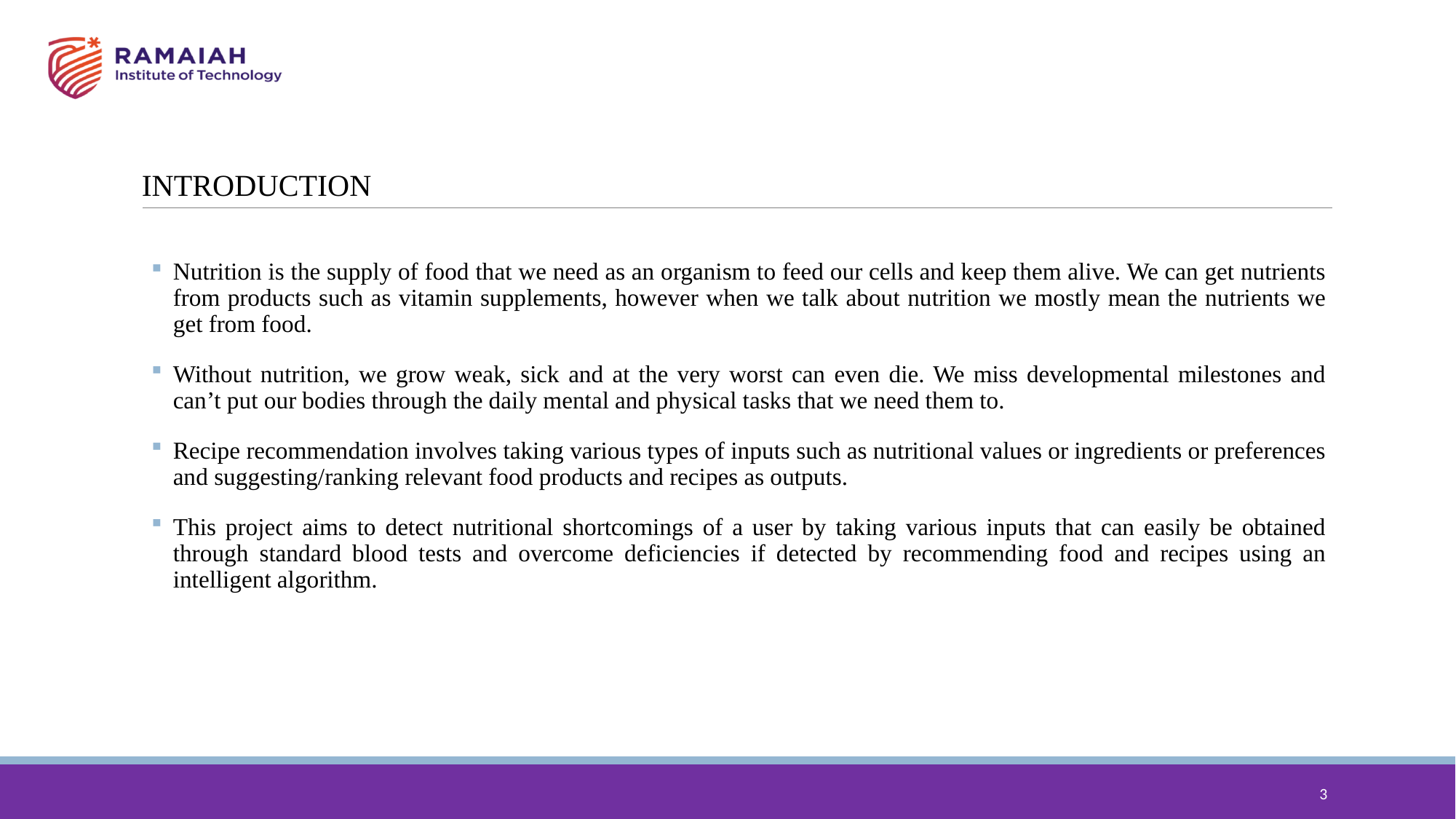

INTRODUCTION
Nutrition is the supply of food that we need as an organism to feed our cells and keep them alive. We can get nutrients from products such as vitamin supplements, however when we talk about nutrition we mostly mean the nutrients we get from food.
Without nutrition, we grow weak, sick and at the very worst can even die. We miss developmental milestones and can’t put our bodies through the daily mental and physical tasks that we need them to.
Recipe recommendation involves taking various types of inputs such as nutritional values or ingredients or preferences and suggesting/ranking relevant food products and recipes as outputs.
This project aims to detect nutritional shortcomings of a user by taking various inputs that can easily be obtained through standard blood tests and overcome deficiencies if detected by recommending food and recipes using an intelligent algorithm.
3